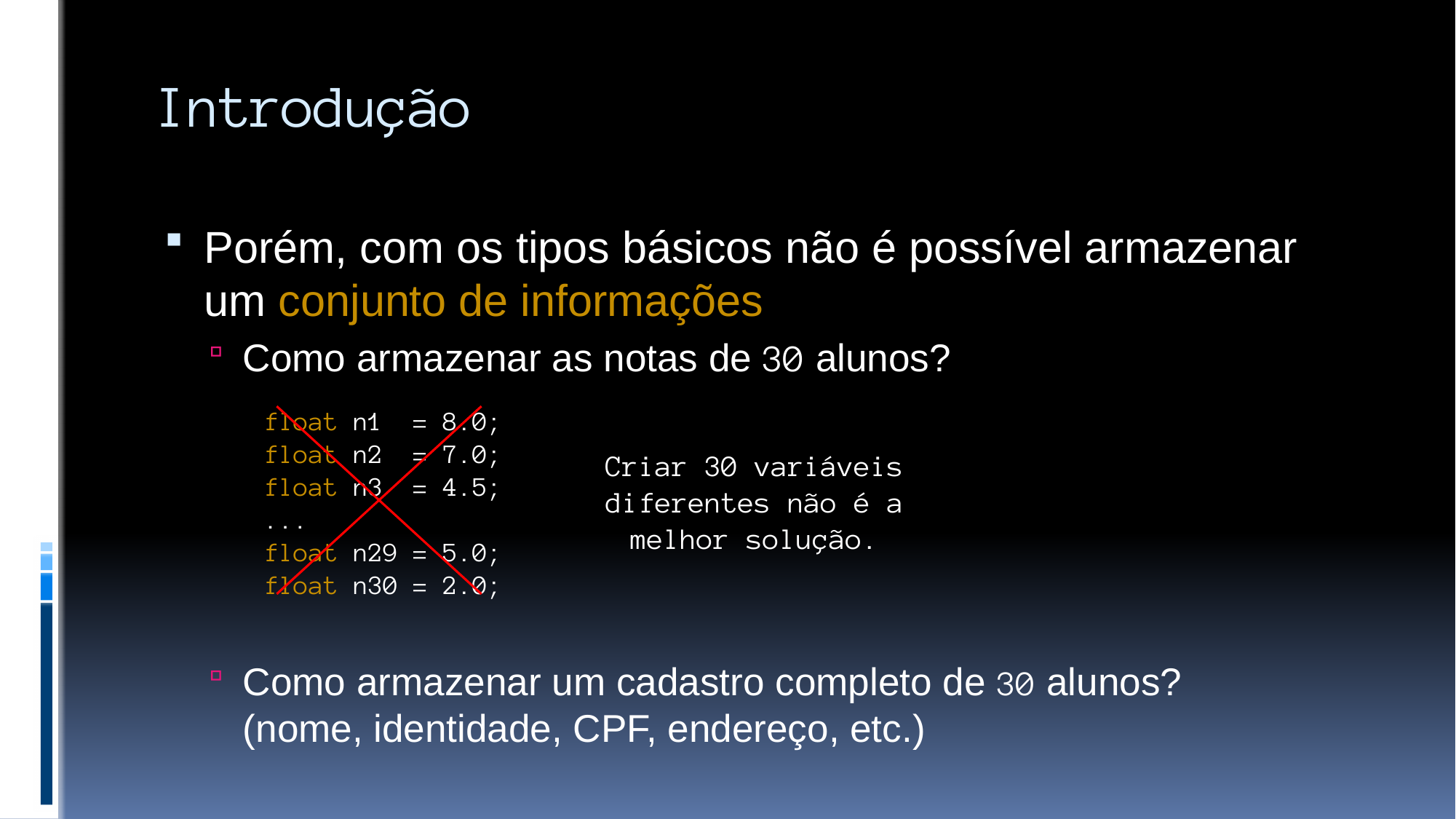

# Introdução
Porém, com os tipos básicos não é possível armazenar um conjunto de informações
Como armazenar as notas de 30 alunos?

Como armazenar um cadastro completo de 30 alunos?
(nome, identidade, CPF, endereço, etc.)
float n1  = 8.0;
float n2  = 7.0;
float n3  = 4.5;
...
float n29 = 5.0;
float n30 = 2.0;
Criar 30 variáveis diferentes não é a melhor solução.